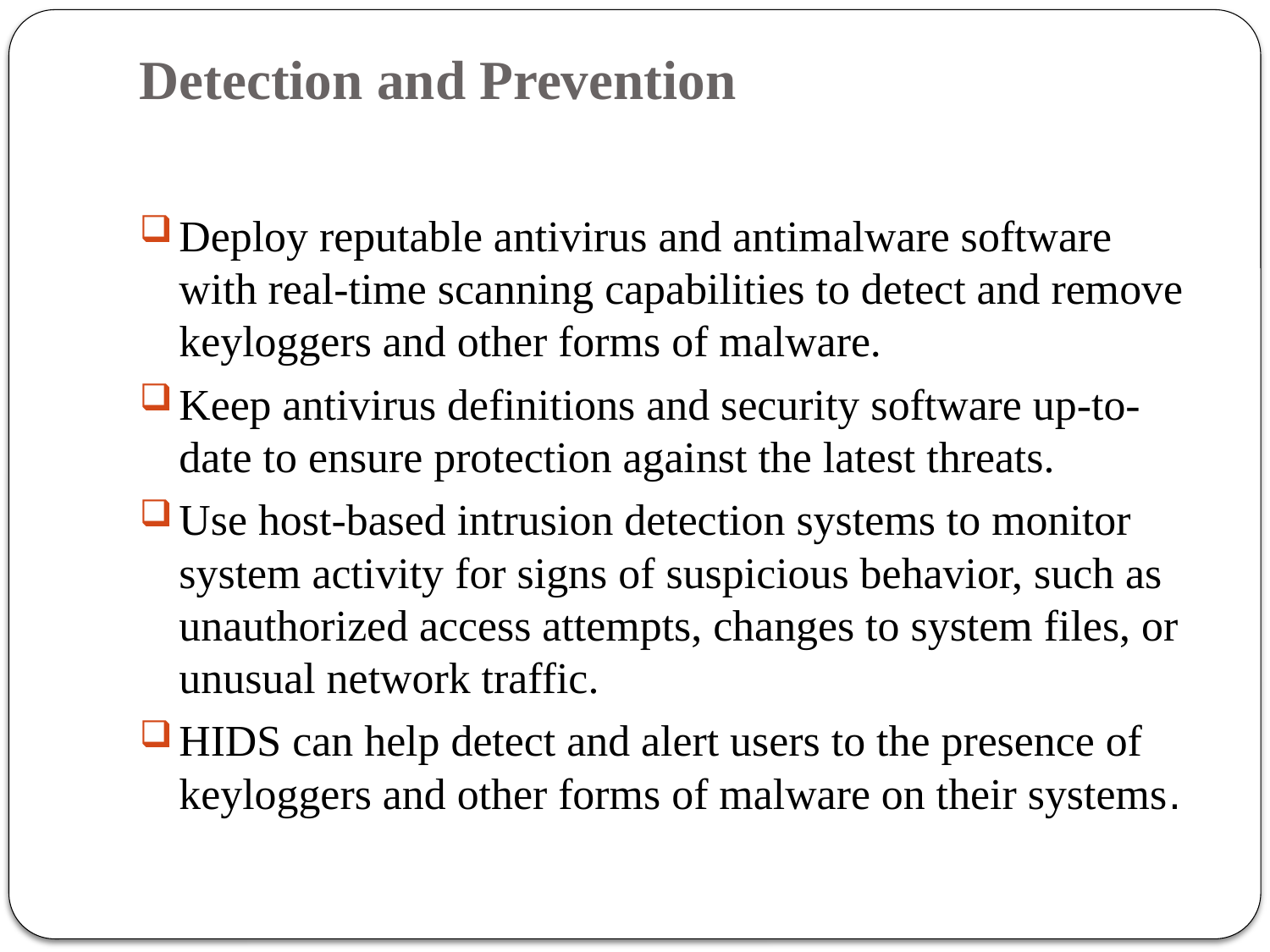

# Detection and Prevention
Deploy reputable antivirus and antimalware software with real-time scanning capabilities to detect and remove keyloggers and other forms of malware.
Keep antivirus definitions and security software up-to-date to ensure protection against the latest threats.
Use host-based intrusion detection systems to monitor system activity for signs of suspicious behavior, such as unauthorized access attempts, changes to system files, or unusual network traffic.
HIDS can help detect and alert users to the presence of keyloggers and other forms of malware on their systems.